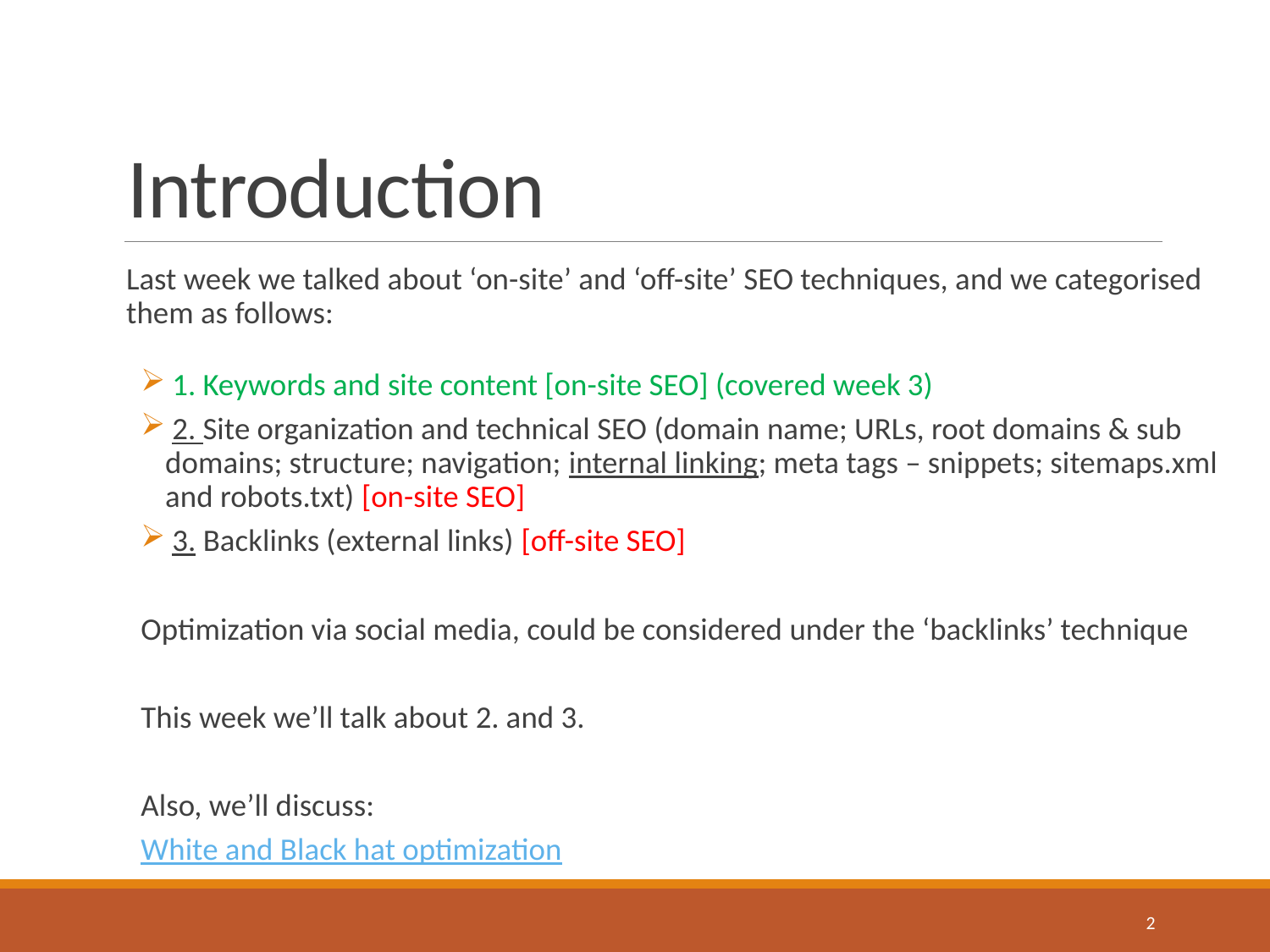

# Introduction
Last week we talked about ‘on-site’ and ‘off-site’ SEO techniques, and we categorised them as follows:

 1. Keywords and site content [on-site SEO] (covered week 3)
 2. Site organization and technical SEO (domain name; URLs, root domains & sub domains; structure; navigation; internal linking; meta tags – snippets; sitemaps.xml and robots.txt) [on-site SEO]
 3. Backlinks (external links) [off-site SEO]

Optimization via social media, could be considered under the ‘backlinks’ technique

This week we’ll talk about 2. and 3.

Also, we’ll discuss:
White and Black hat optimization

2